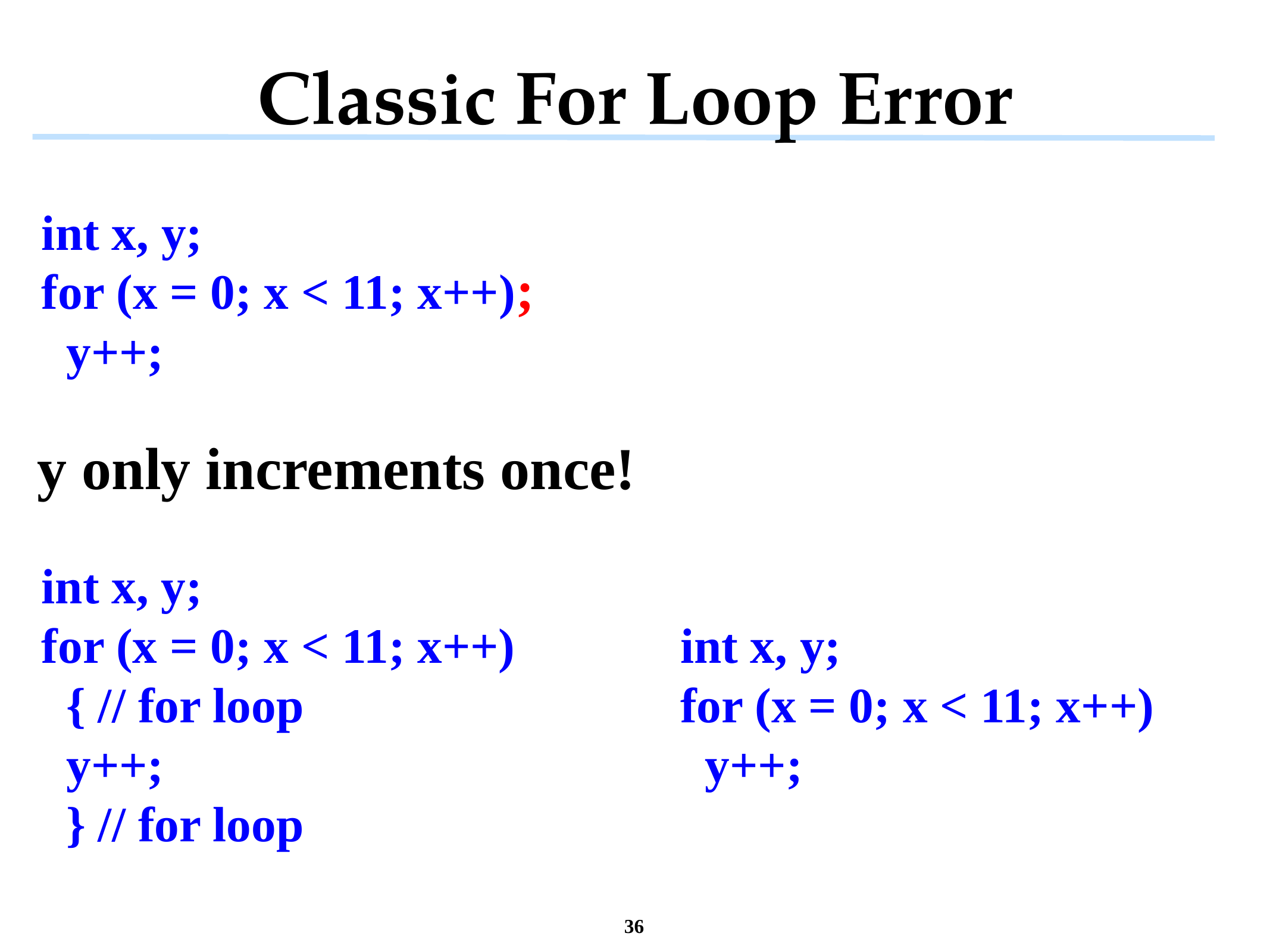

# Classic For Loop Error
int x, y;
for (x = 0; x < 11; x++);
  y++;
y only increments once!
int x, y;
for (x = 0; x < 11; x++)
  { // for loop
  y++;
  } // for loop
int x, y;
for (x = 0; x < 11; x++)
  y++;
36